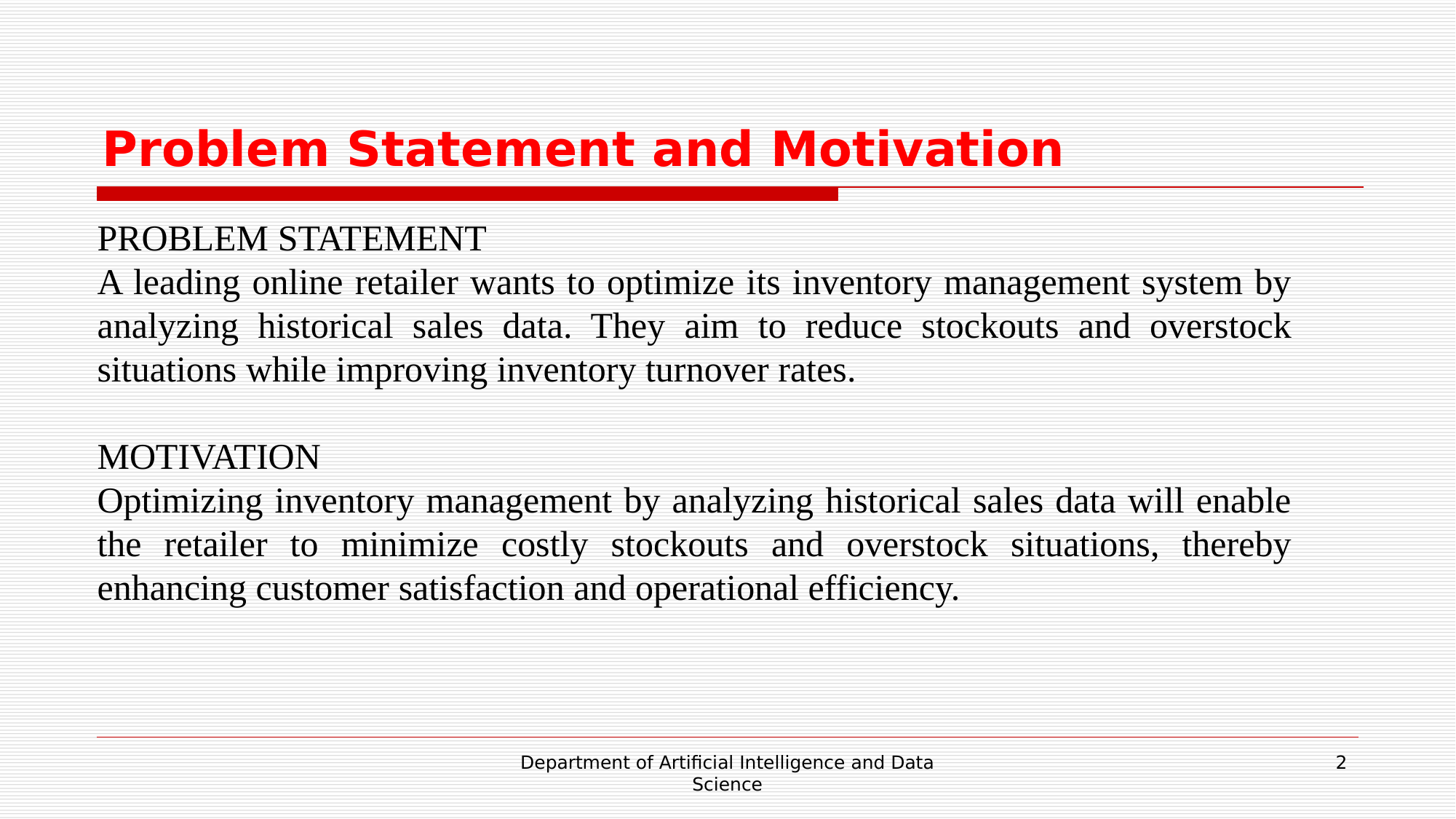

# Problem Statement and Motivation
PROBLEM STATEMENT
A leading online retailer wants to optimize its inventory management system by analyzing historical sales data. They aim to reduce stockouts and overstock situations while improving inventory turnover rates.

MOTIVATION
Optimizing inventory management by analyzing historical sales data will enable the retailer to minimize costly stockouts and overstock situations, thereby enhancing customer satisfaction and operational efficiency.

Department of Artificial Intelligence and Data Science
2